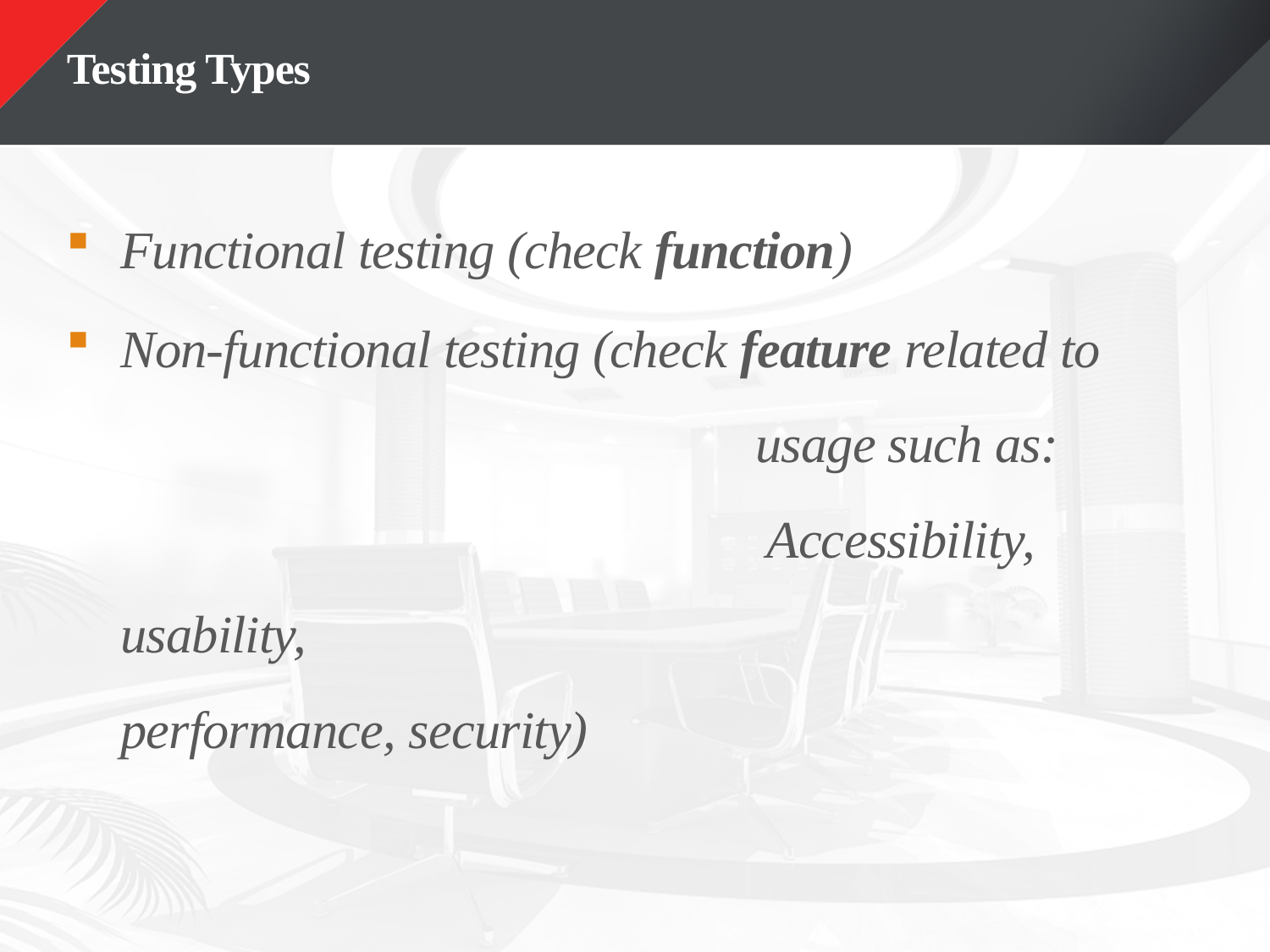

# Testing Types
Functional testing (check function)
Non-functional testing (check feature related to 						usage such as: 					           Accessibility, usability, 						performance, security)